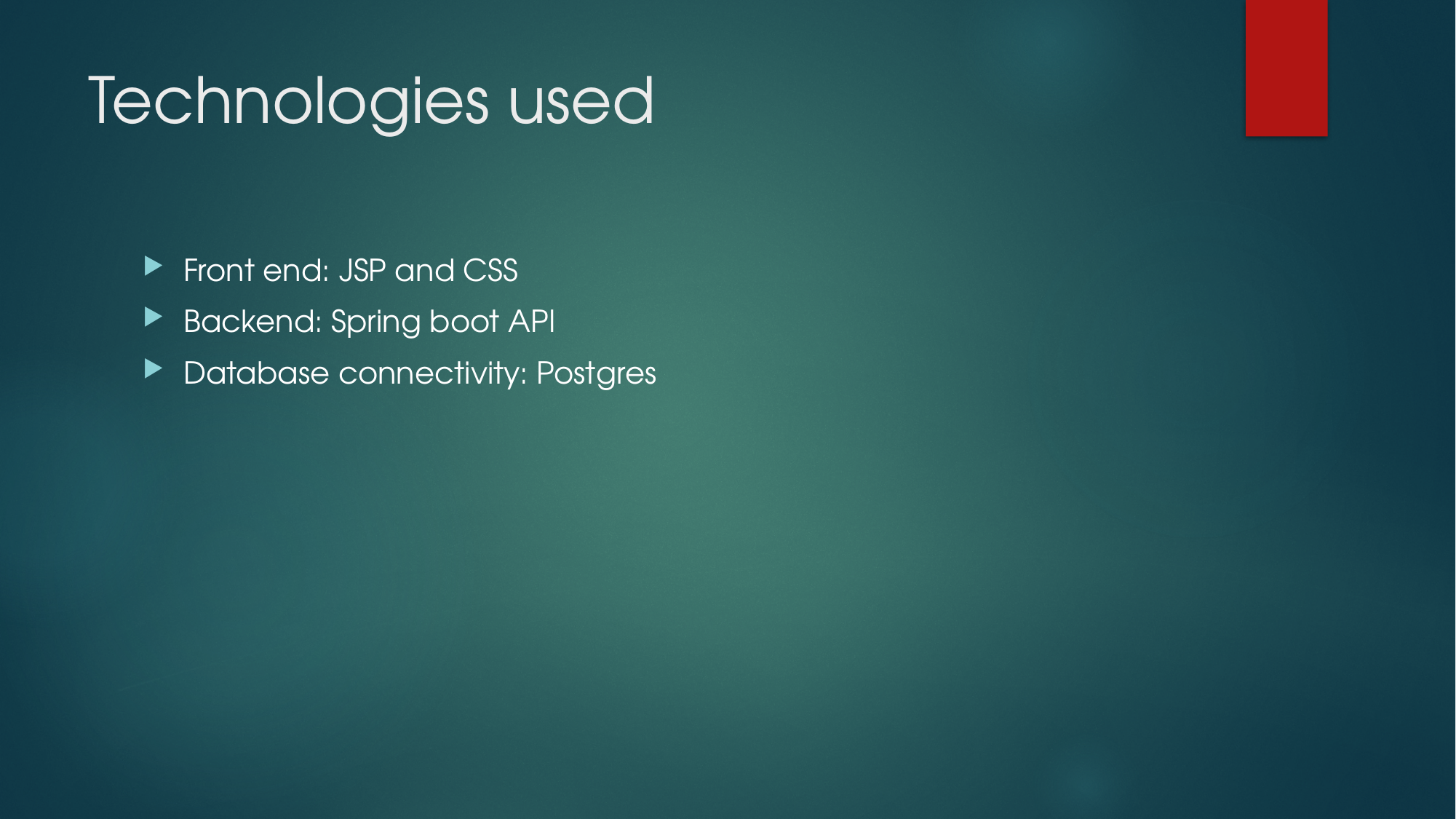

# Technologies used
Front end: JSP and CSS
Backend: Spring boot API
Database connectivity: Postgres